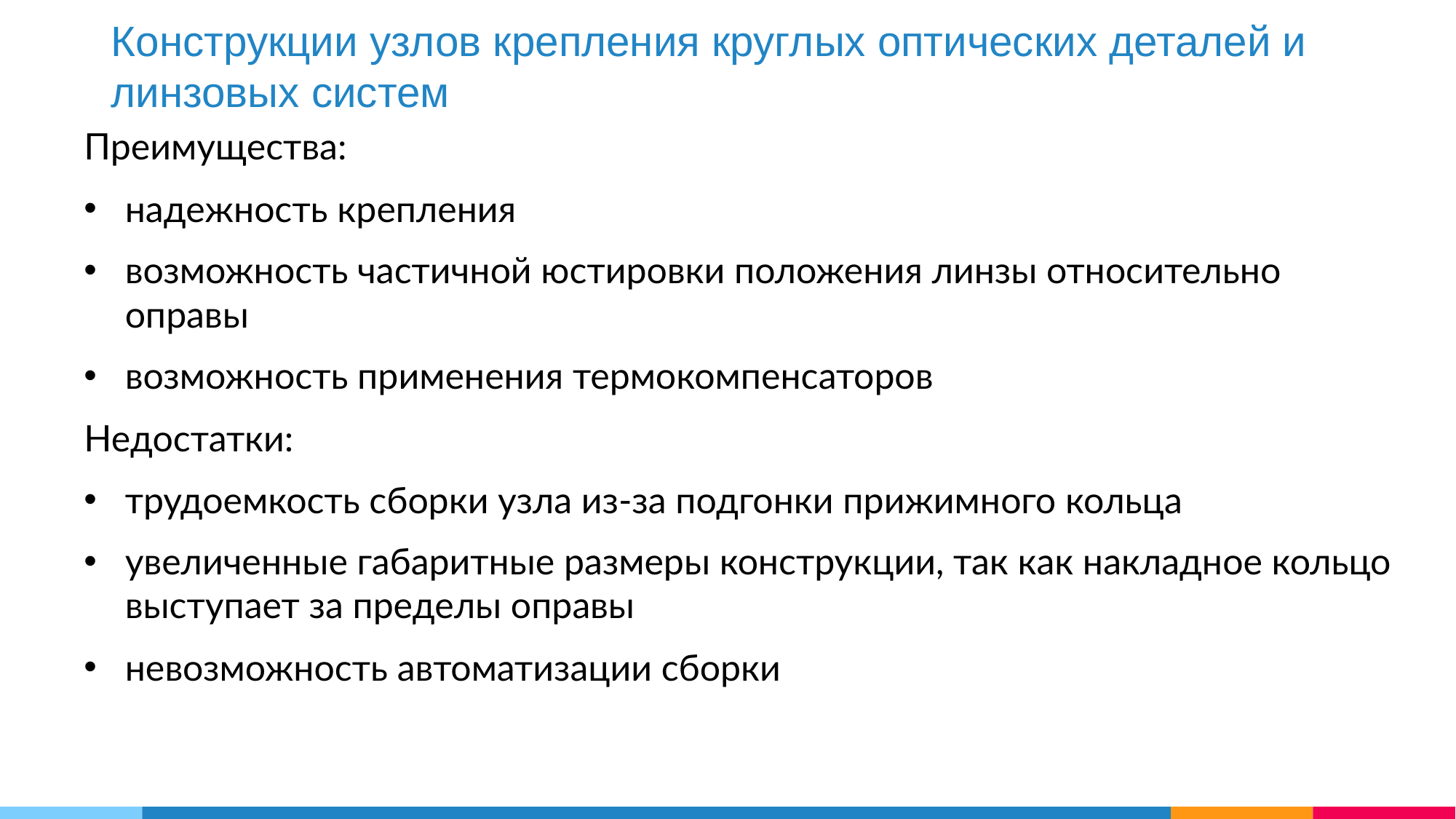

Конструкции узлов крепления круглых оптических деталей и линзовых систем

Преимущества:
надежность крепления
возможность частичной юстировки положения линзы относительно оправы
возможность применения термокомпенсаторов
Недостатки:
трудоемкость сборки узла из-за подгонки прижимного кольца
увеличенные габаритные размеры конструкции, так как накладное кольцо выступает за пределы оправы
невозможность автоматизации сборки